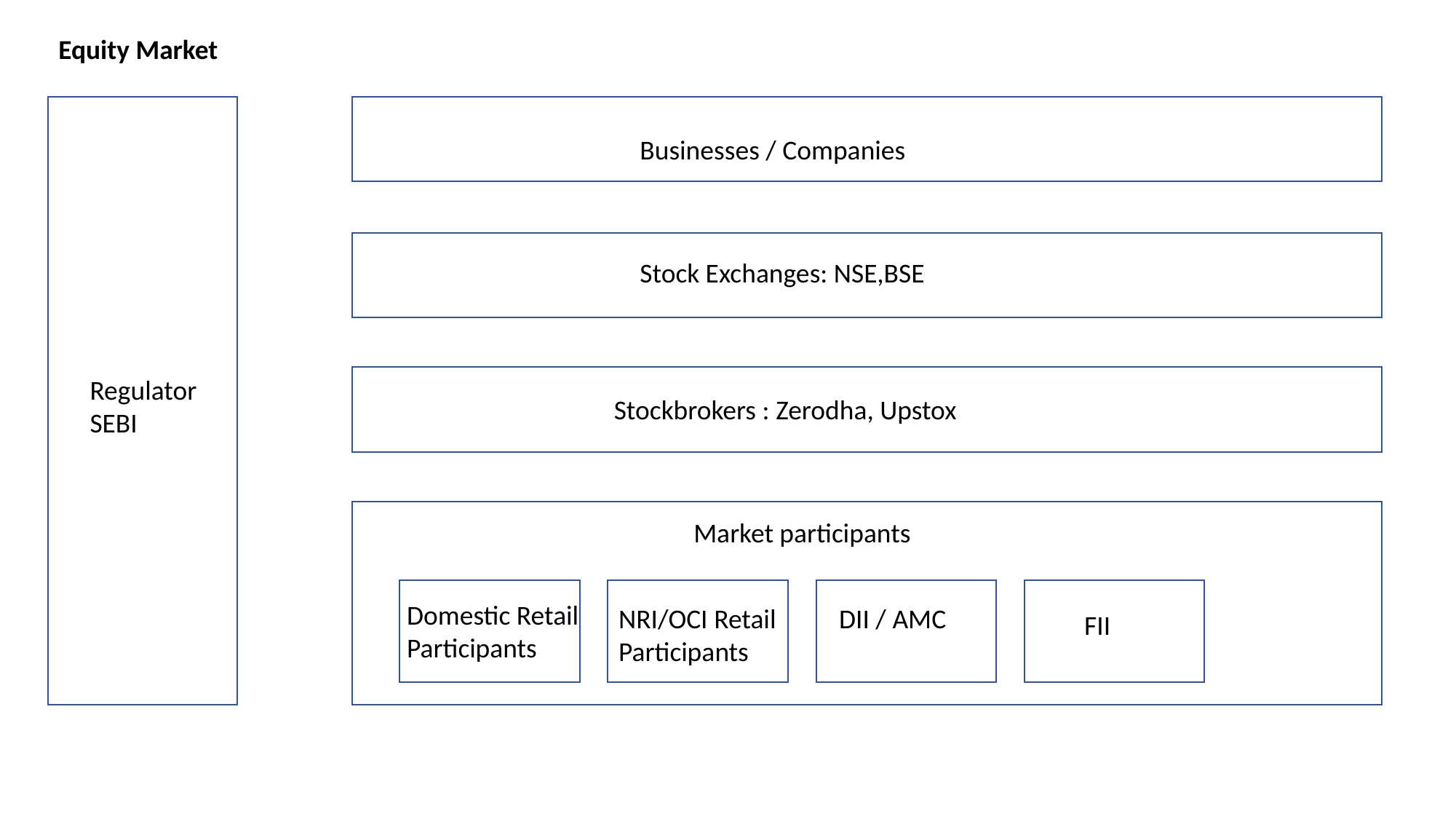

Equity Market

Businesses / Companies

Stock Exchanges: NSE,BSE
Regulator
SEBI

Stockbrokers : Zerodha, Upstox

Market participants

Domestic Retail Participants
NRI/OCI Retail Participants
DII / AMC
FII